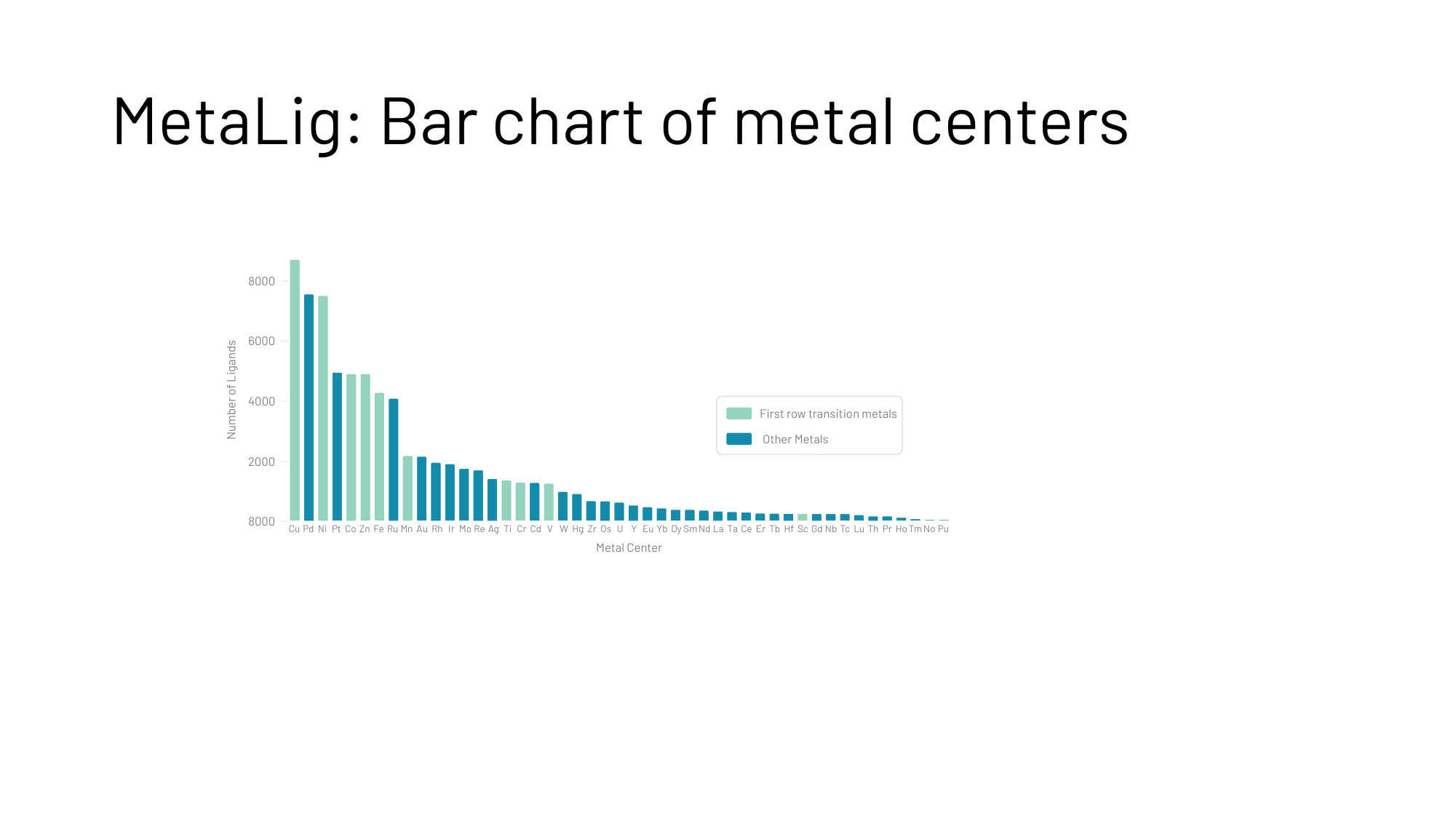

# MetaLig: Bar chart of metal centers

8000
6000
Number of Ligands
4000

First row transition metals

Other Metals

2000
8000
Pd
Ni
Pt
Zn
Fe
Ru
Mn
Au
Rh
Ir
Mo
Re
Ti
Cr
V
W
Hg
Zr
U
Y
Dy
La
Ta
Ce
Er
Hf
Sc
Gd
Tc
Lu
Ho
Tm
Pu
Cu
Co
Ag
Cd
Os
Eu
Yb
Sm
Nd
Tb
Nb
Th
Pr
No
Metal Center